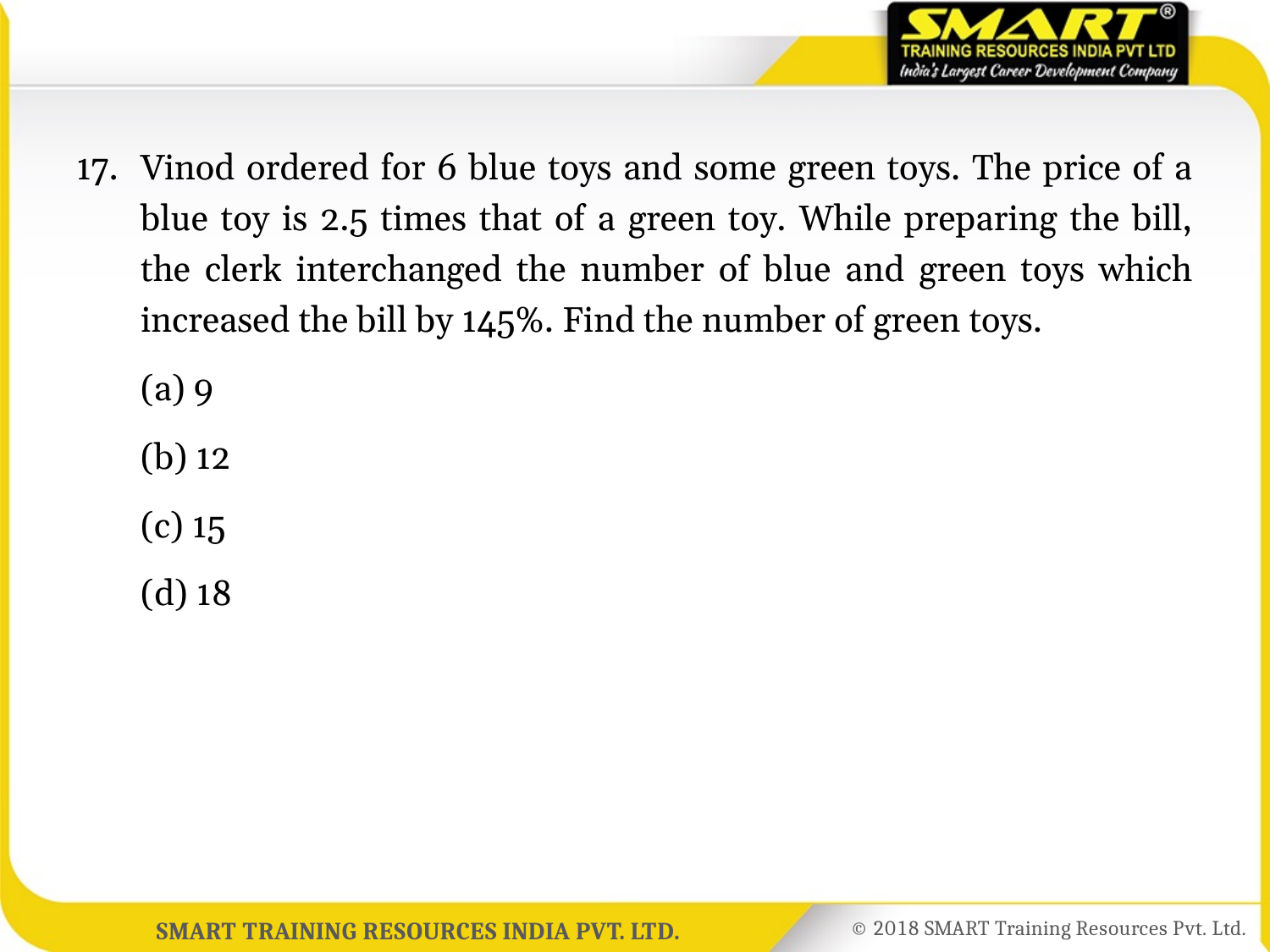

17.	Vinod ordered for 6 blue toys and some green toys. The price of a blue toy is 2.5 times that of a green toy. While preparing the bill, the clerk interchanged the number of blue and green toys which increased the bill by 145%. Find the number of green toys.
	(a) 9
	(b) 12
	(c) 15
	(d) 18